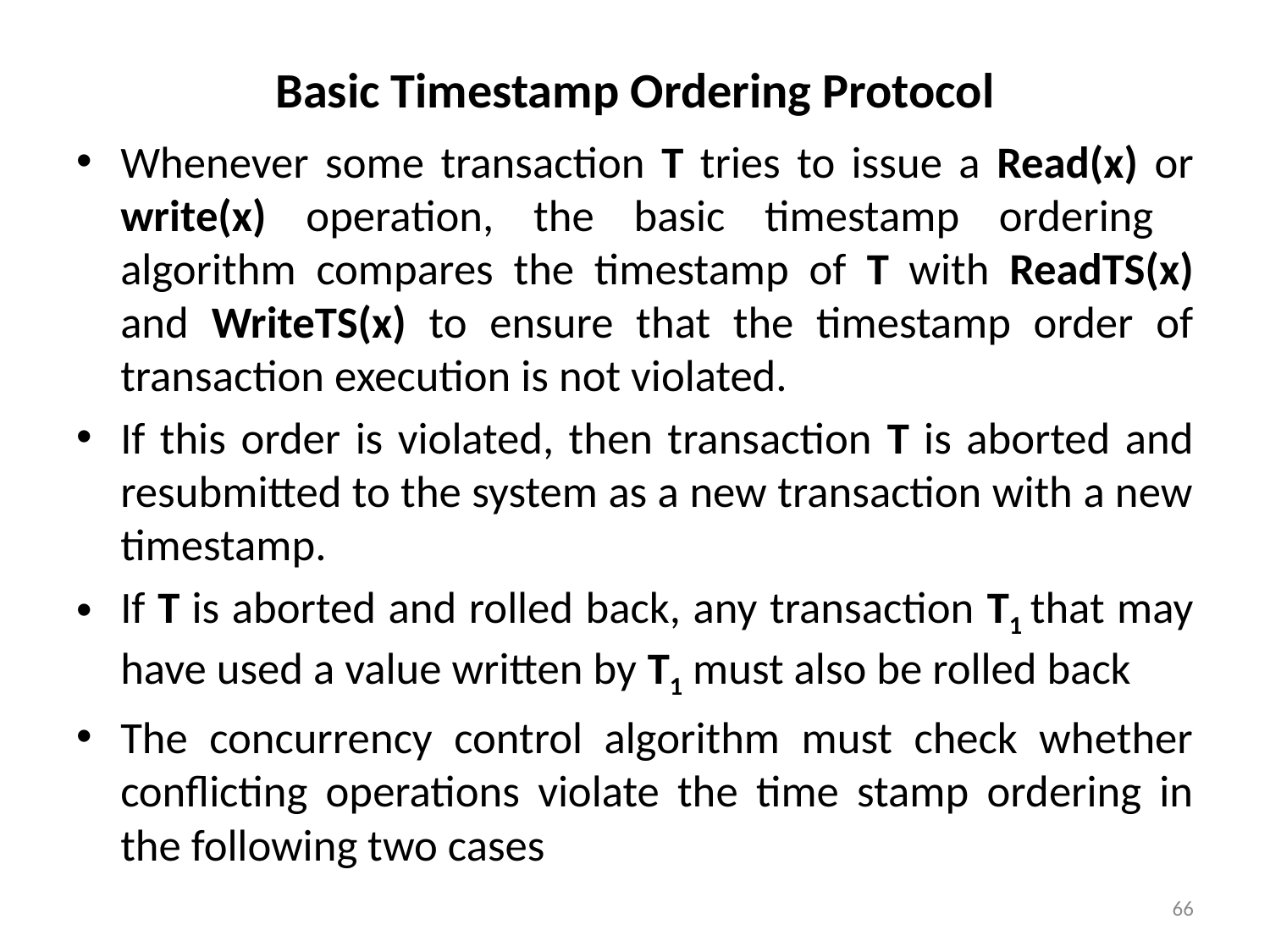

# Basic Timestamp Ordering Protocol
Whenever some transaction T tries to issue a Read(x) or write(x) operation, the basic timestamp ordering  algorithm compares the timestamp of T with ReadTS(x) and WriteTS(x) to ensure that the timestamp order of transaction execution is not violated.
If this order is violated, then transaction T is aborted and resubmitted to the system as a new transaction with a new timestamp.
If T is aborted and rolled back, any transaction T1 that may have used a value written by T1 must also be rolled back
The concurrency control algorithm must check whether conflicting operations violate the time stamp ordering in the following two cases
66